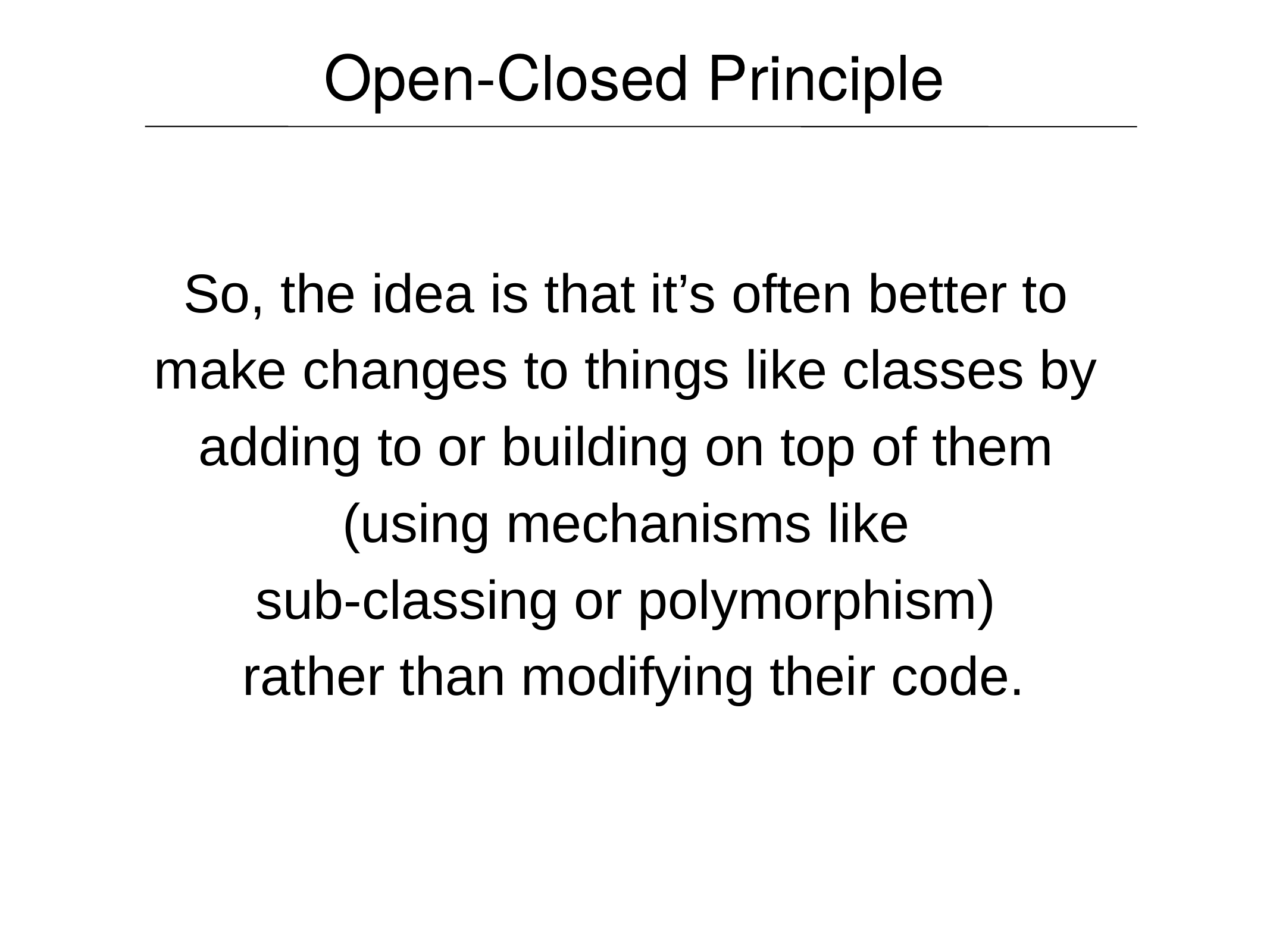

# Open-Closed Principle

So, the idea is that it’s often better to
make changes to things like classes by
adding to or building on top of them
(using mechanisms like
sub-classing or polymorphism)
rather than modifying their code.